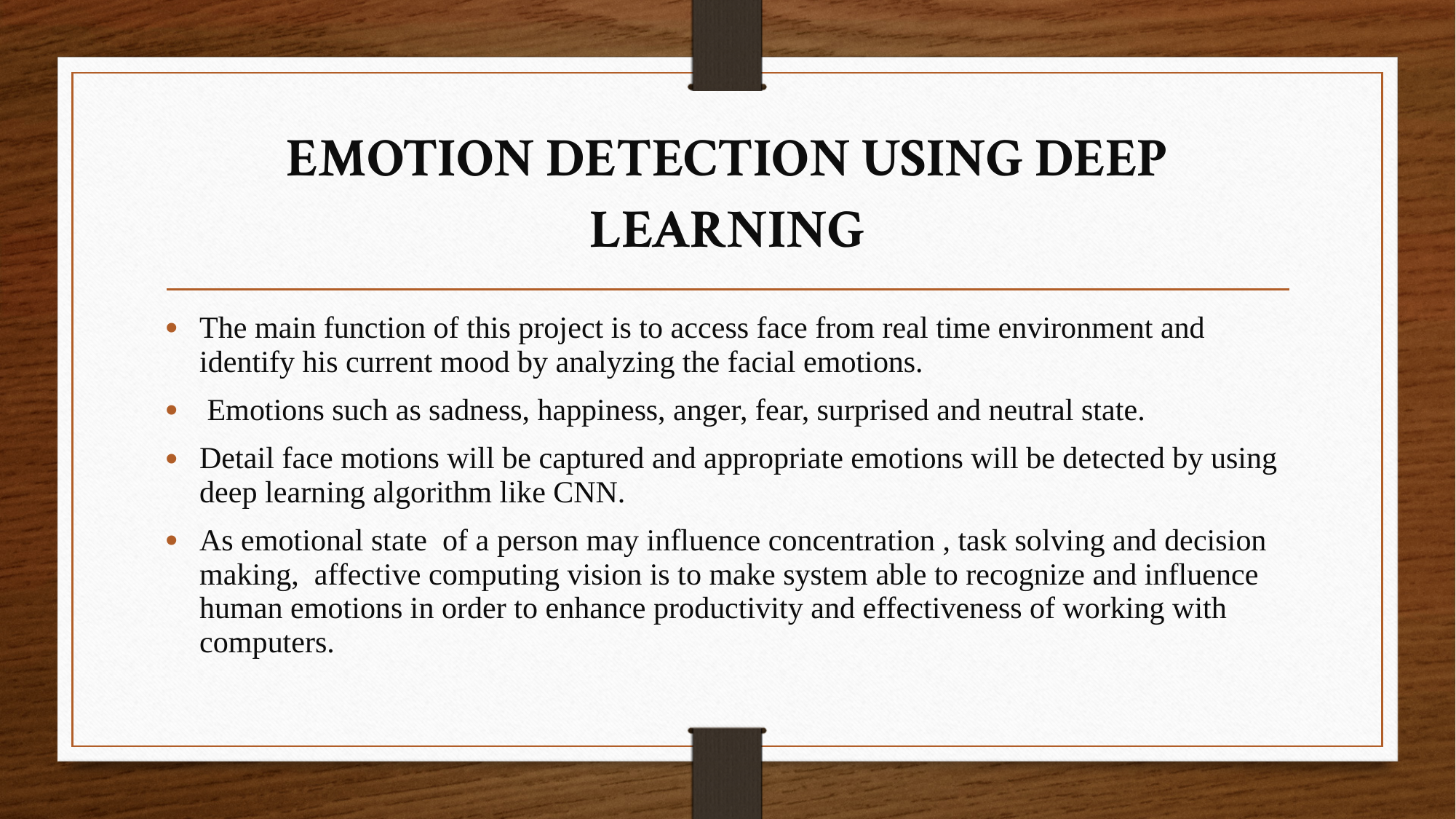

# EMOTION DETECTION USING DEEP LEARNING
The main function of this project is to access face from real time environment and identify his current mood by analyzing the facial emotions.
 Emotions such as sadness, happiness, anger, fear, surprised and neutral state.
Detail face motions will be captured and appropriate emotions will be detected by using deep learning algorithm like CNN.
As emotional state  of a person may influence concentration , task solving and decision making,  affective computing vision is to make system able to recognize and influence human emotions in order to enhance productivity and effectiveness of working with computers.